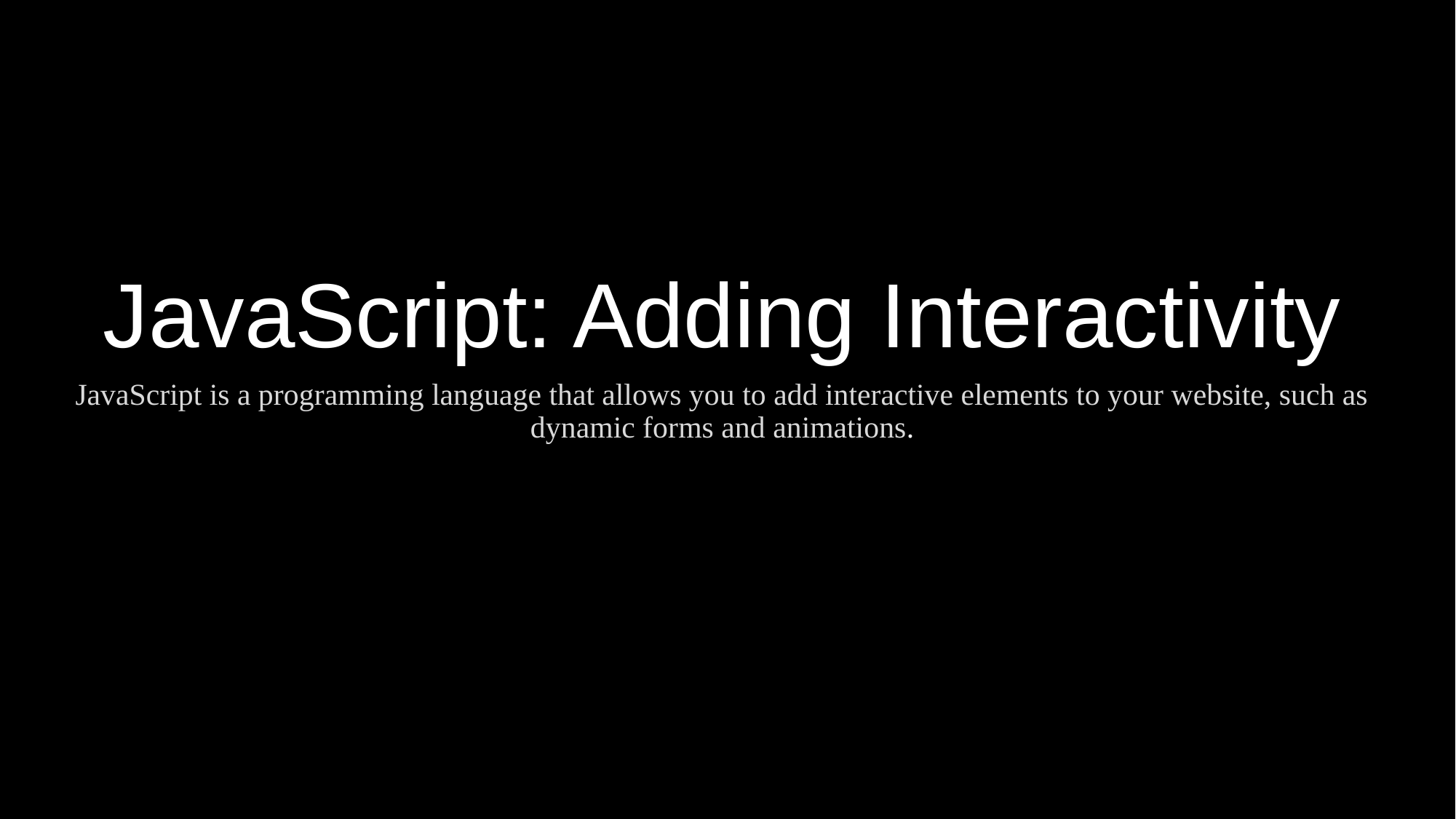

# JavaScript: Adding Interactivity
JavaScript is a programming language that allows you to add interactive elements to your website, such as dynamic forms and animations.